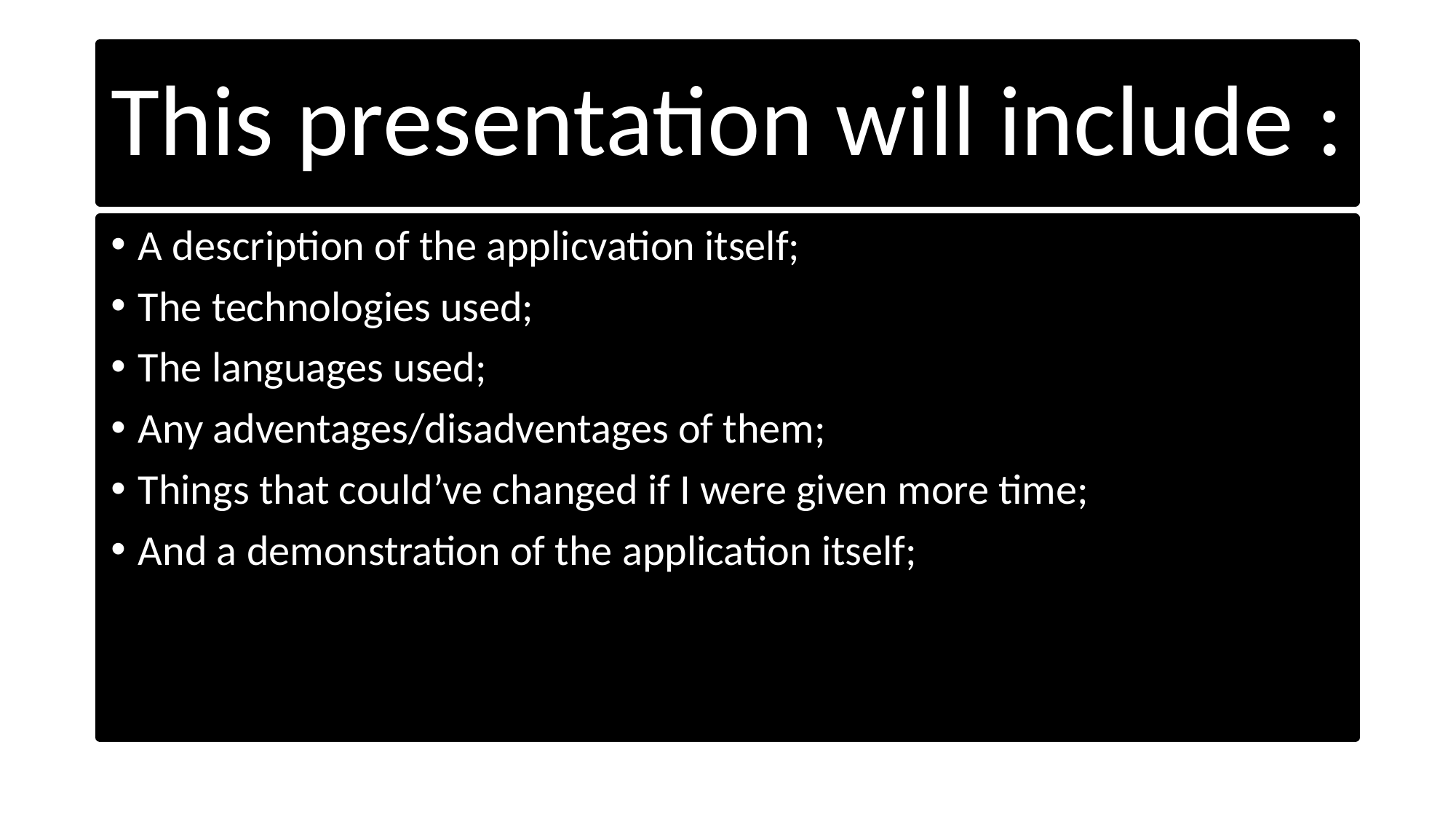

# This presentation will include :
A description of the applicvation itself;
The technologies used;
The languages used;
Any adventages/disadventages of them;
Things that could’ve changed if I were given more time;
And a demonstration of the application itself;